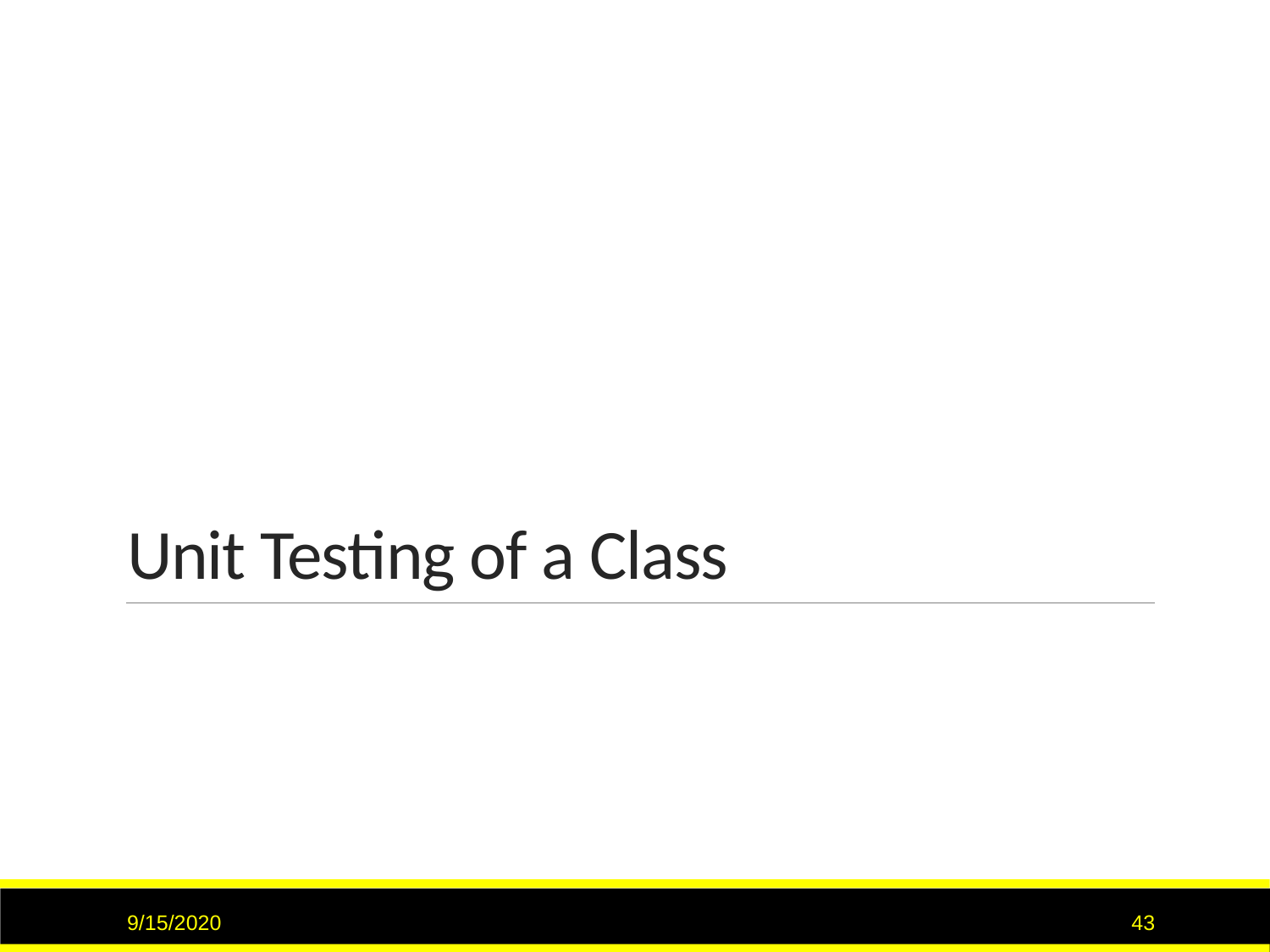

# Unit Testing of a Class
9/15/2020
43